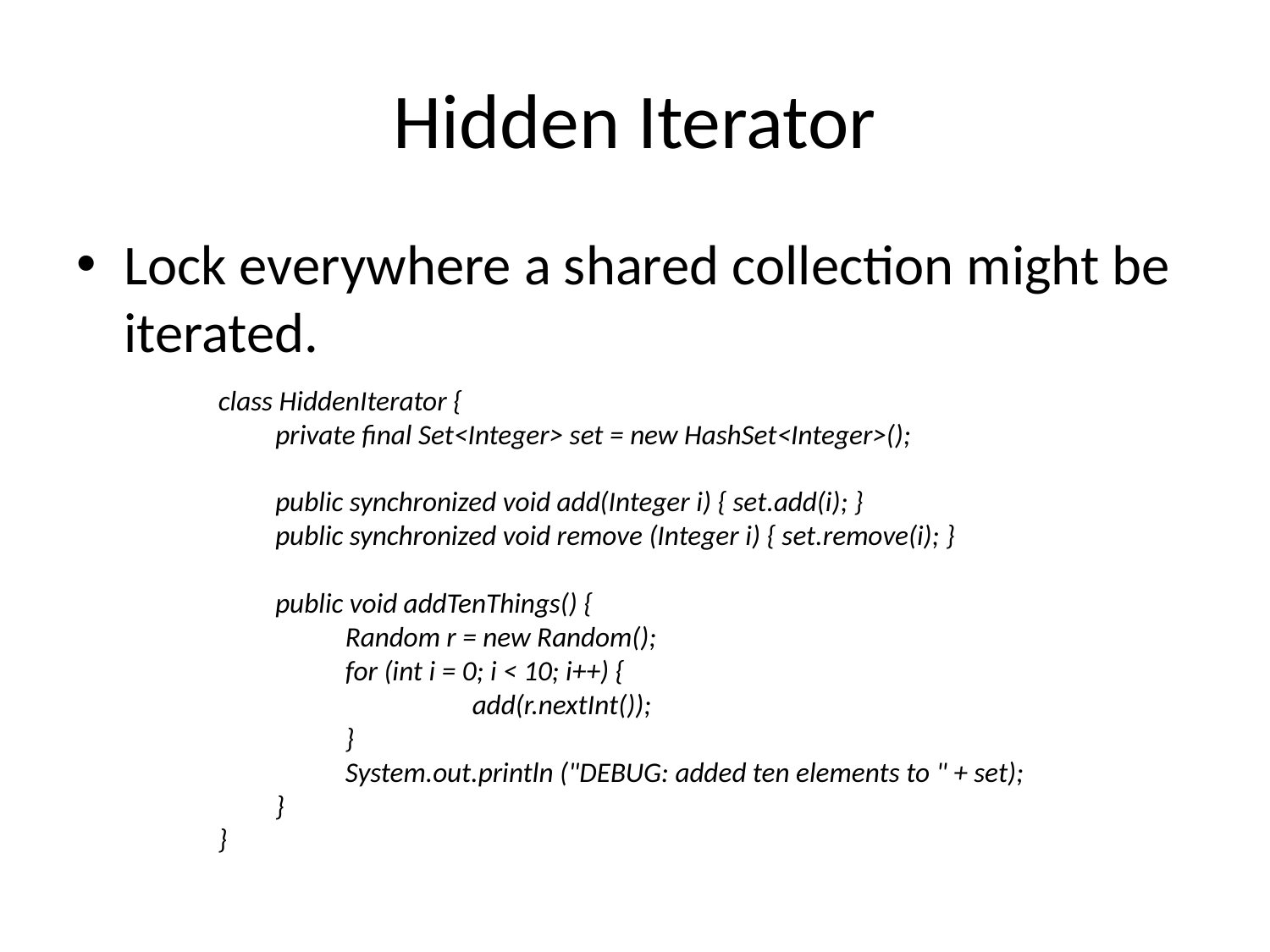

# Hidden Iterator
Lock everywhere a shared collection might be iterated.
class HiddenIterator {
         private final Set<Integer> set = new HashSet<Integer>();

         public synchronized void add(Integer i) { set.add(i); }
         public synchronized void remove (Integer i) { set.remove(i); }

         public void addTenThings() {
	Random r = new Random();
	for (int i = 0; i < 10; i++) {
		add(r.nextInt());
	}
	System.out.println ("DEBUG: added ten elements to " + set);
         }
}